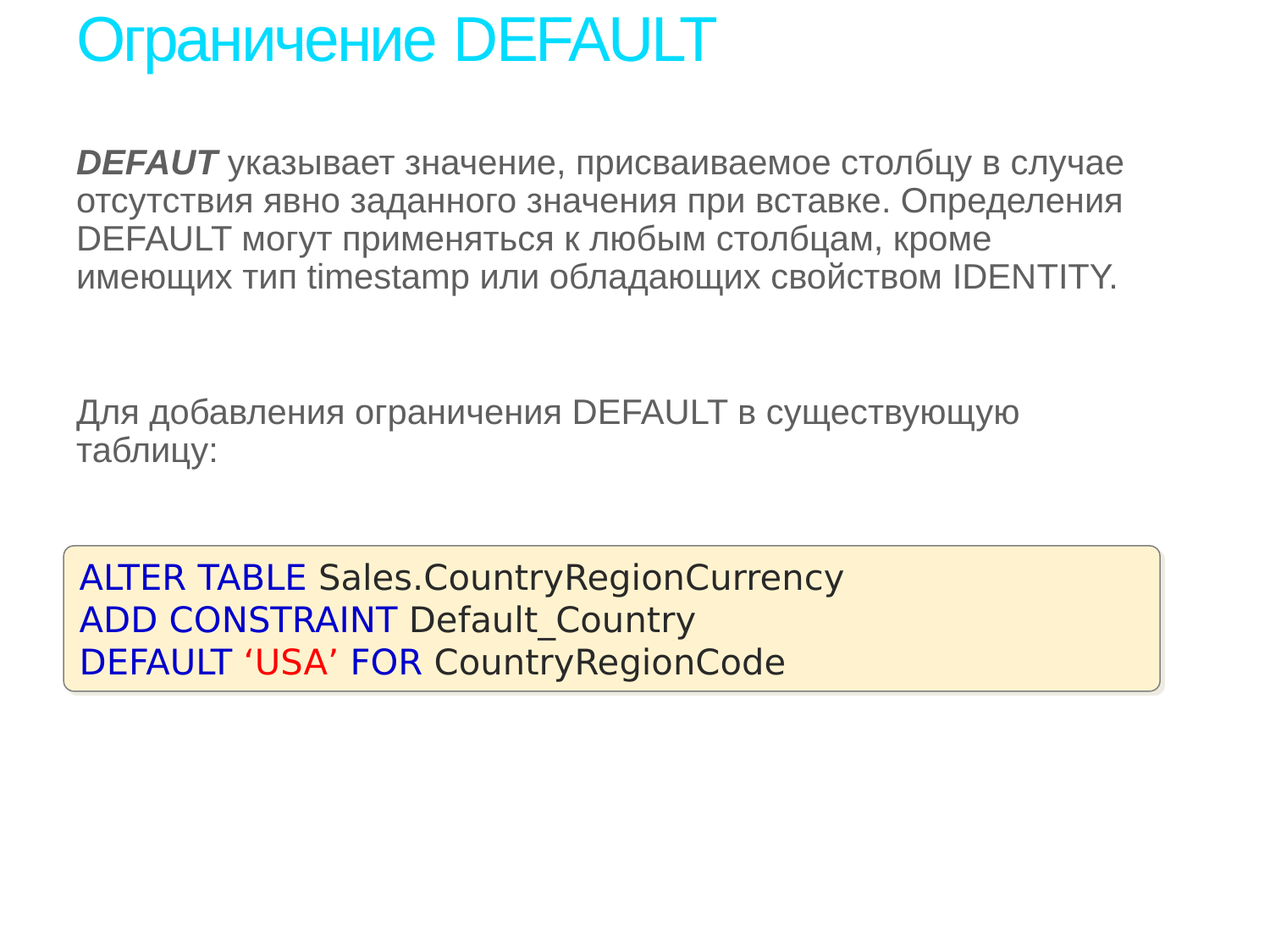

# Ограничение DEFAULT
DEFAUT указывает значение, присваиваемое столбцу в случае отсутствия явно заданного значения при вставке. Определения DEFAULT могут применяться к любым столбцам, кроме имеющих тип timestamp или обладающих свойством IDENTITY.

Для добавления ограничения DEFAULT в существующую таблицу:

ALTER TABLE Sales.CountryRegionCurrency
ADD CONSTRAINT Default_Country
DEFAULT ‘USA’ FOR CountryRegionCode